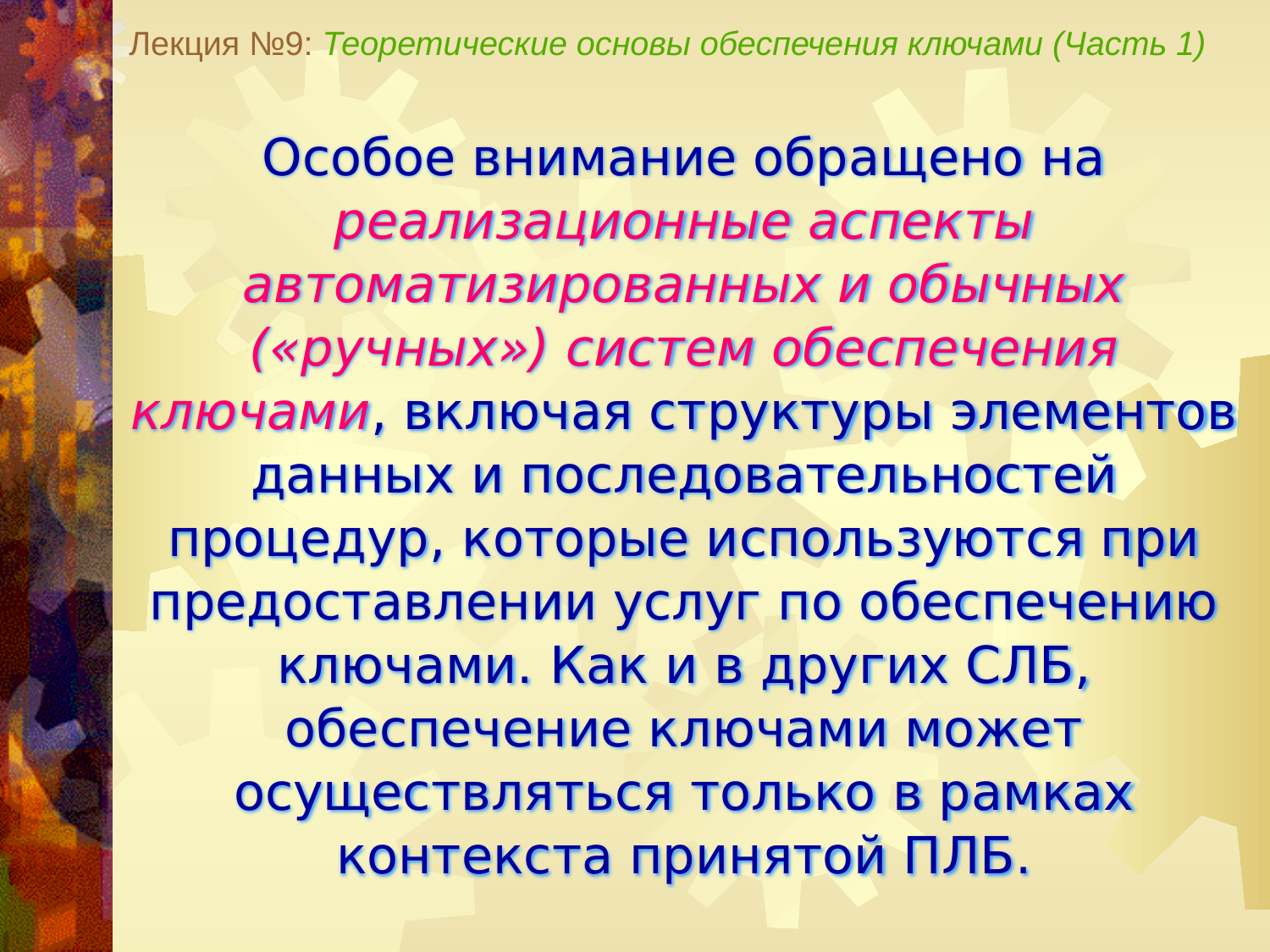

Лекция №9: Теоретические основы обеспечения ключами (Часть 1)
Особое внимание обращено на реализационные аспекты автоматизированных и обычных («ручных») систем обеспечения ключами, включая структуры элементов данных и последовательностей процедур, которые используются при предоставлении услуг по обеспечению ключами. Как и в других СЛБ, обеспечение ключами может осуществляться только в рамках контекста принятой ПЛБ.